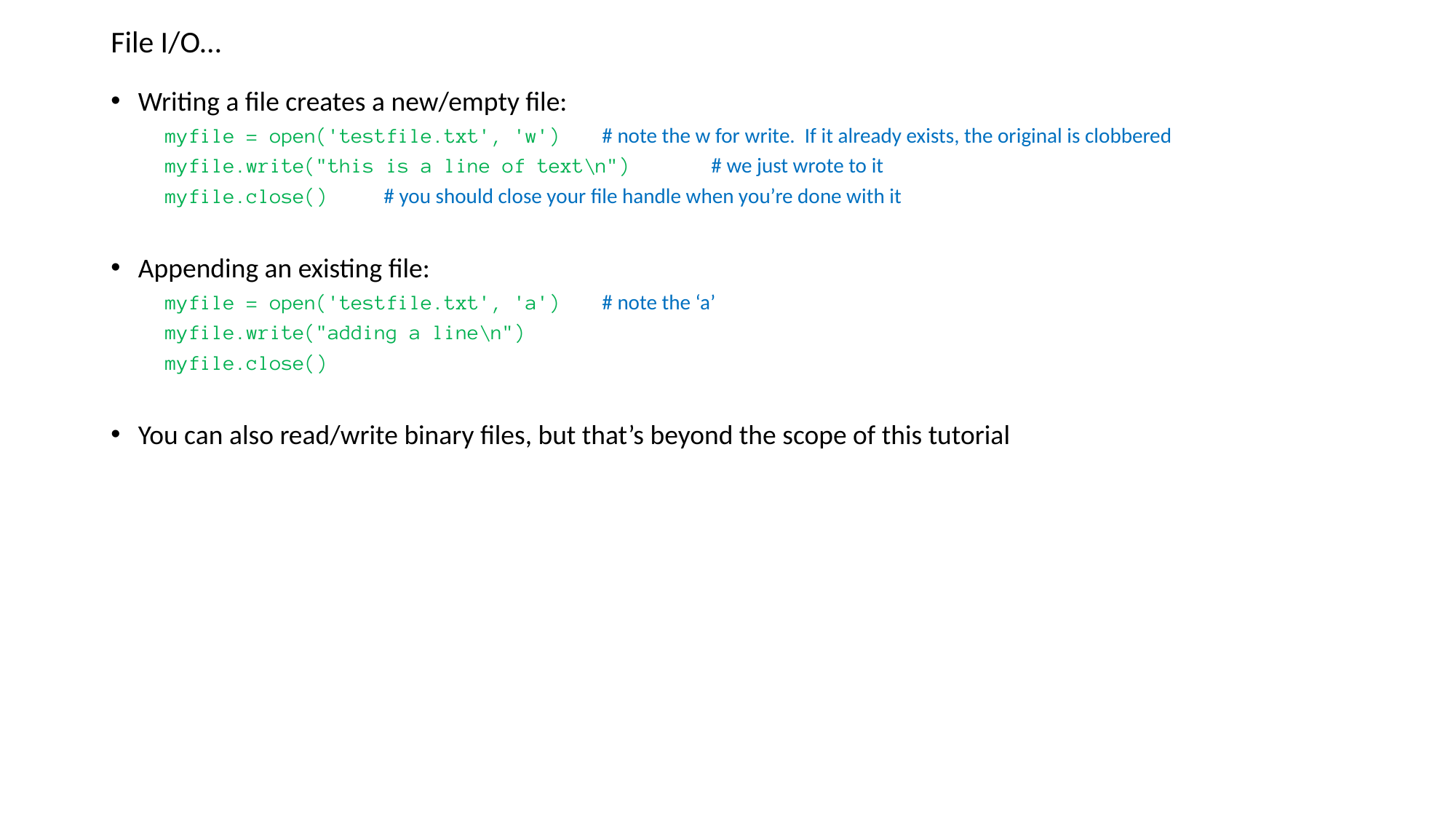

# File I/O…
Writing a file creates a new/empty file:
myfile = open('testfile.txt', 'w')	# note the w for write.  If it already exists, the original is clobbered
myfile.write("this is a line of text\n")	# we just wrote to it
myfile.close()	# you should close your file handle when you’re done with it

Appending an existing file:
myfile = open('testfile.txt', 'a')	# note the ‘a’
myfile.write("adding a line\n")
myfile.close()

You can also read/write binary files, but that’s beyond the scope of this tutorial